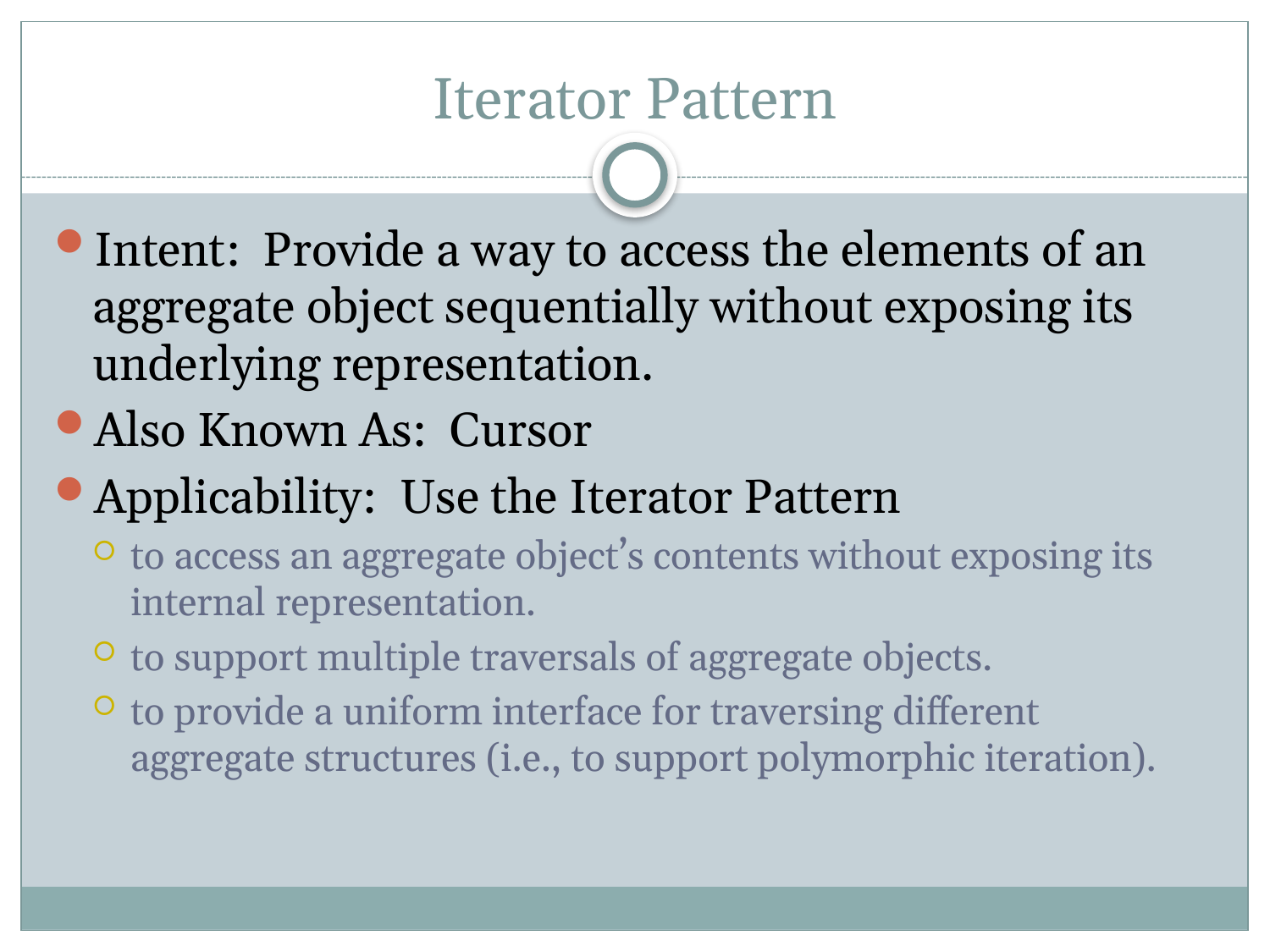

# Iterator Pattern
Intent:  Provide a way to access the elements of an aggregate object sequentially without exposing its underlying representation.
Also Known As:  Cursor
Applicability:  Use the Iterator Pattern
to access an aggregate object’s contents without exposing its internal representation.
to support multiple traversals of aggregate objects.
to provide a uniform interface for traversing different aggregate structures (i.e., to support polymorphic iteration).